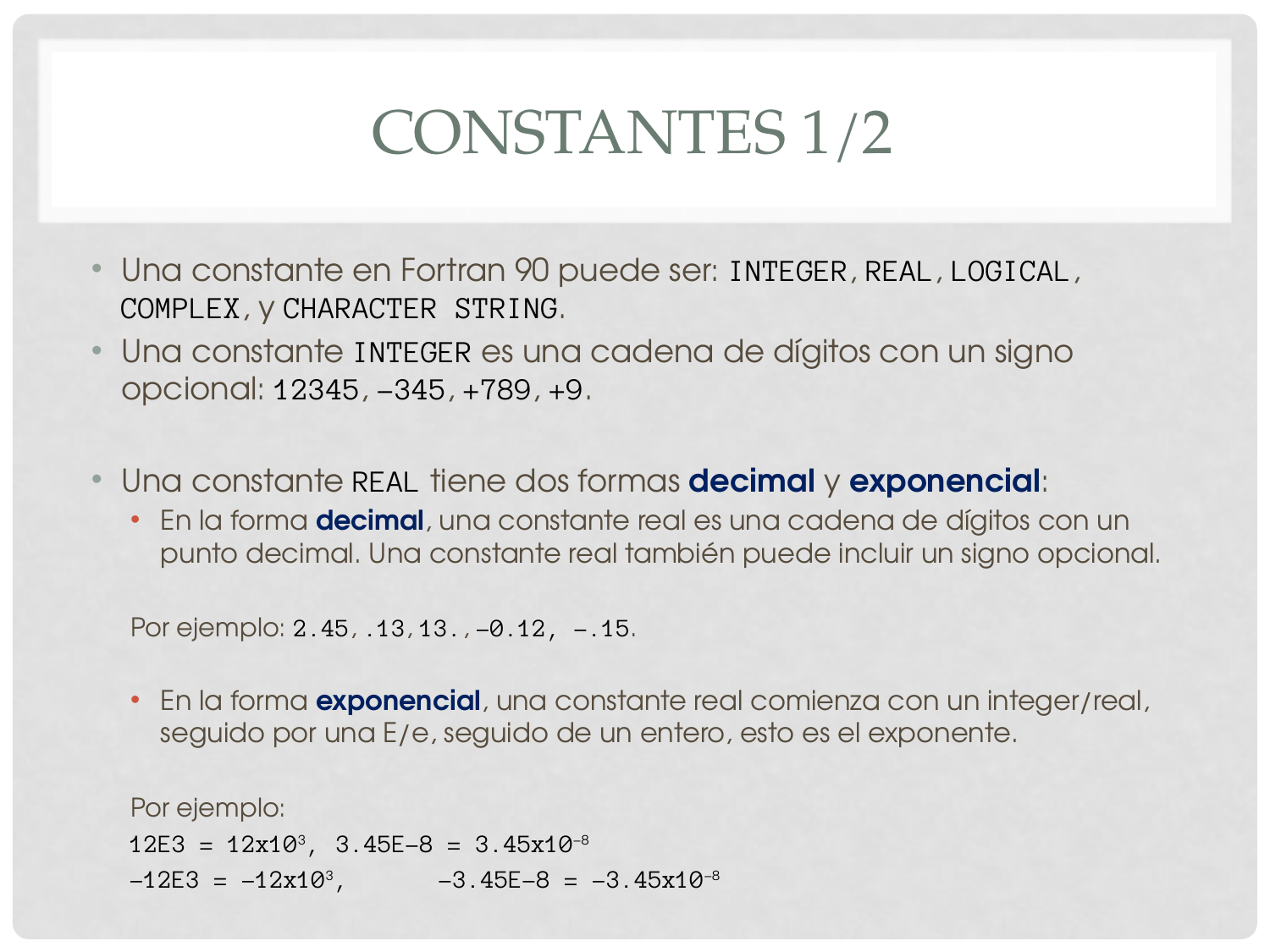

# Constantes 1/2
Una constante en Fortran 90 puede ser: INTEGER, REAL, LOGICAL, COMPLEX, y CHARACTER STRING.
Una constante INTEGER es una cadena de dígitos con un signo opcional: 12345, -345, +789, +9.

Una constante REAL tiene dos formas decimal y exponencial:
En la forma decimal, una constante real es una cadena de dígitos con un punto decimal. Una constante real también puede incluir un signo opcional.

		Por ejemplo: 2.45, .13, 13., -0.12, -.15.

En la forma exponencial, una constante real comienza con un integer/real, seguido por una E/e, seguido de un entero, esto es el exponente.

	Por ejemplo:
	12E3 = 12x103,		3.45E-8 = 3.45x10-8
	-12E3 = -12x103,	-3.45E-8 = -3.45x10-8